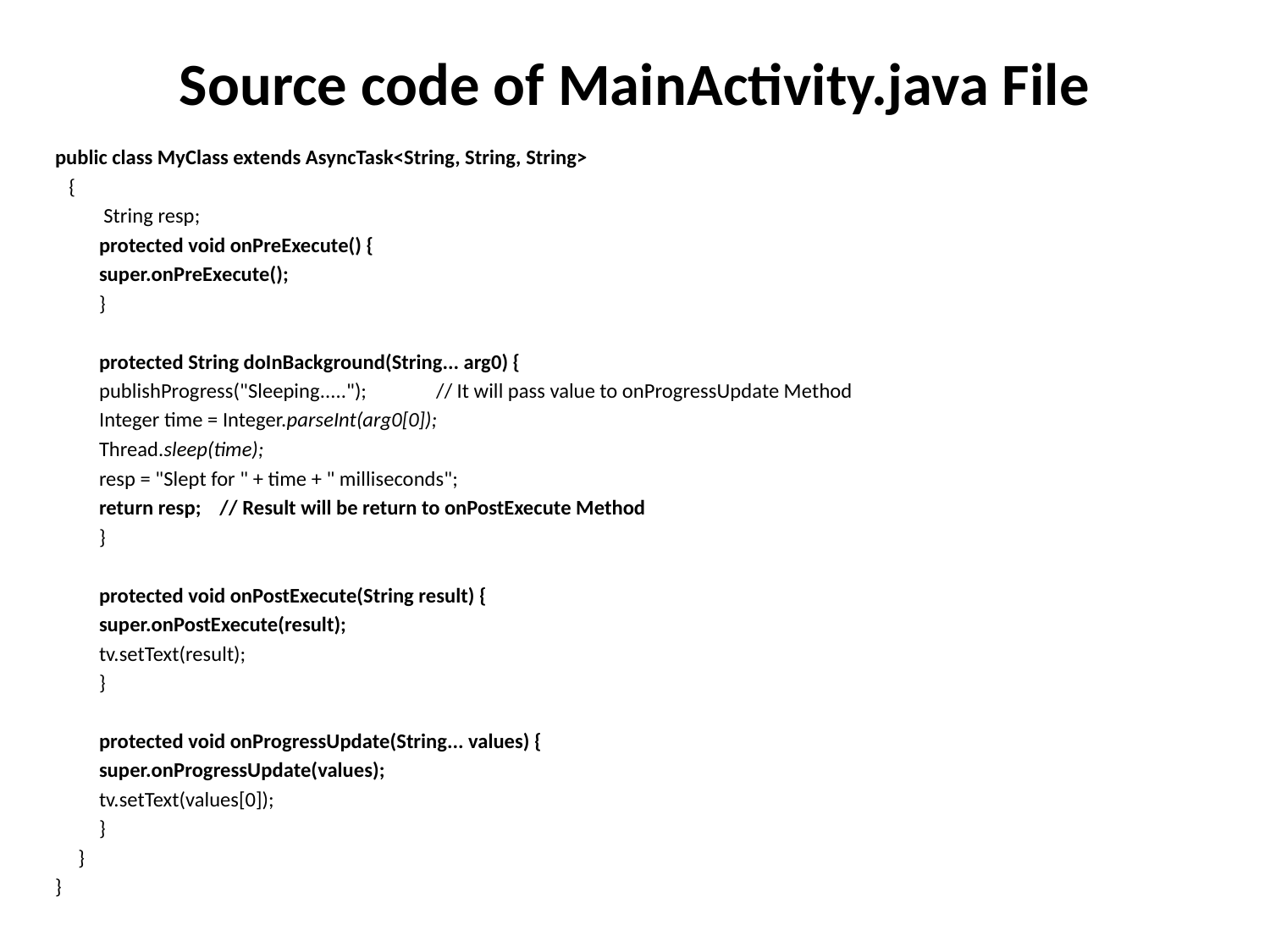

# Source code of MainActivity.java File
public class MyClass extends AsyncTask<String, String, String>
   {
	 String resp;
	protected void onPreExecute() {
	super.onPreExecute();
	}

	protected String doInBackground(String... arg0) {
	publishProgress("Sleeping.....");               // It will pass value to onProgressUpdate Method
	Integer time = Integer.parseInt(arg0[0]);
	Thread.sleep(time);
	resp = "Slept for " + time + " milliseconds";
	return resp;    // Result will be return to onPostExecute Method
	}

	protected void onPostExecute(String result) {
	super.onPostExecute(result);
	tv.setText(result);
	}

	protected void onProgressUpdate(String... values) {
	super.onProgressUpdate(values);
	tv.setText(values[0]);
	}
     }
}